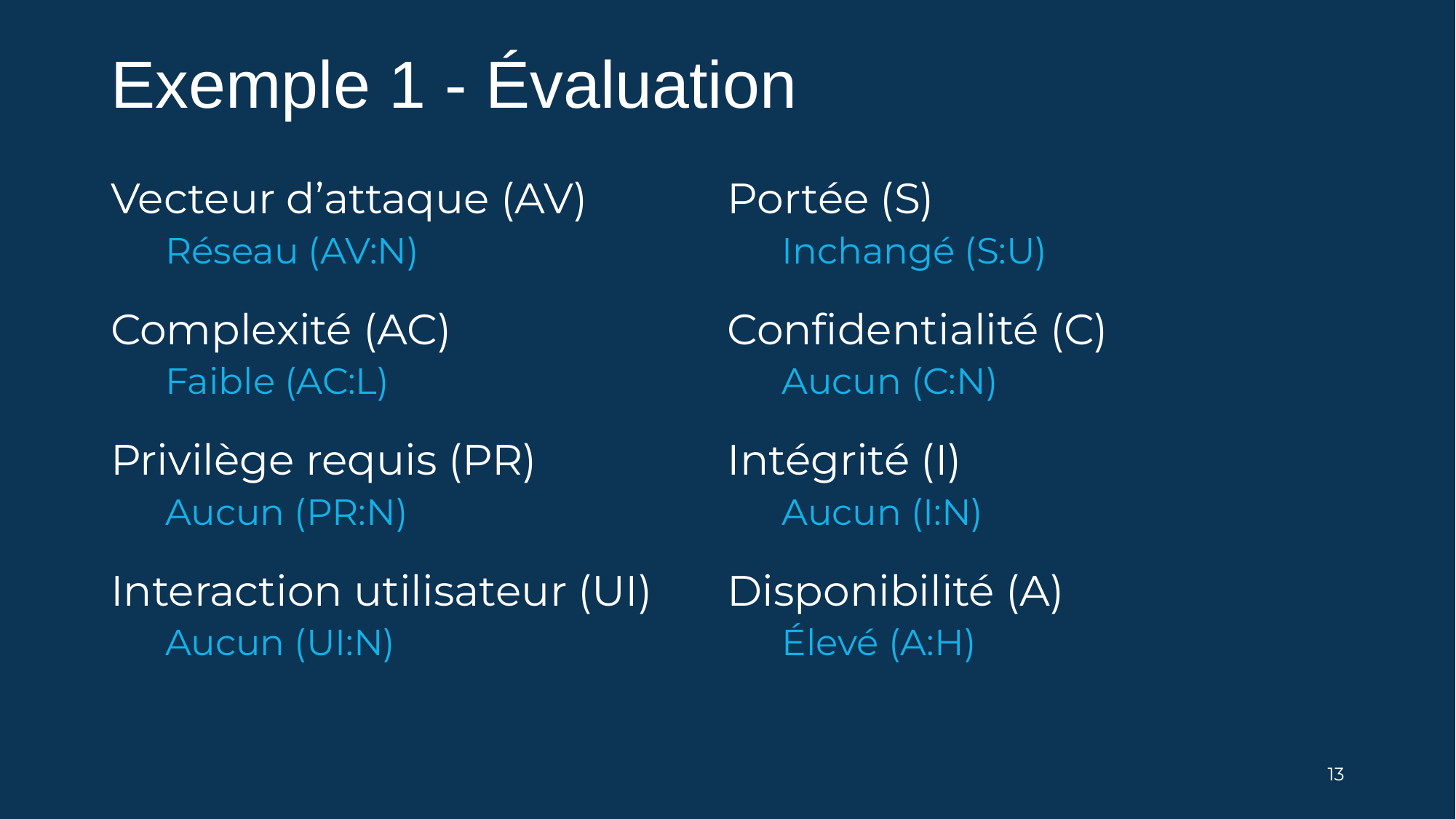

# Exemple 1 - Évaluation
Vecteur d’attaque (AV)
Réseau (AV:N)
Complexité (AC)
Faible (AC:L)
Privilège requis (PR)
Aucun (PR:N)
Interaction utilisateur (UI)
Aucun (UI:N)
Portée (S)
Inchangé (S:U)
Confidentialité (C)
Aucun (C:N)
Intégrité (I)
Aucun (I:N)
Disponibilité (A)
Élevé (A:H)
13